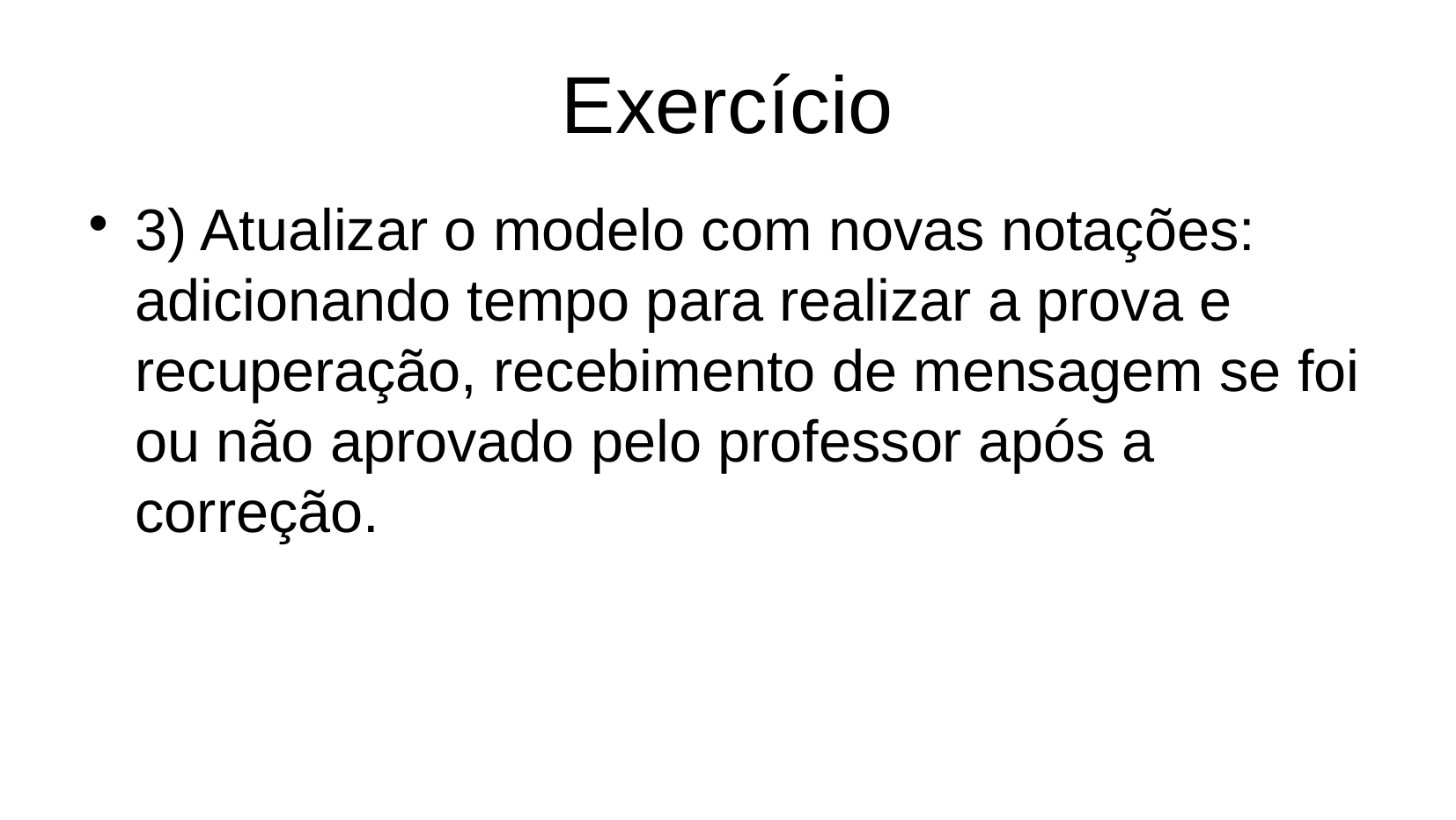

Exercício
3) Atualizar o modelo com novas notações: adicionando tempo para realizar a prova e recuperação, recebimento de mensagem se foi ou não aprovado pelo professor após a correção.